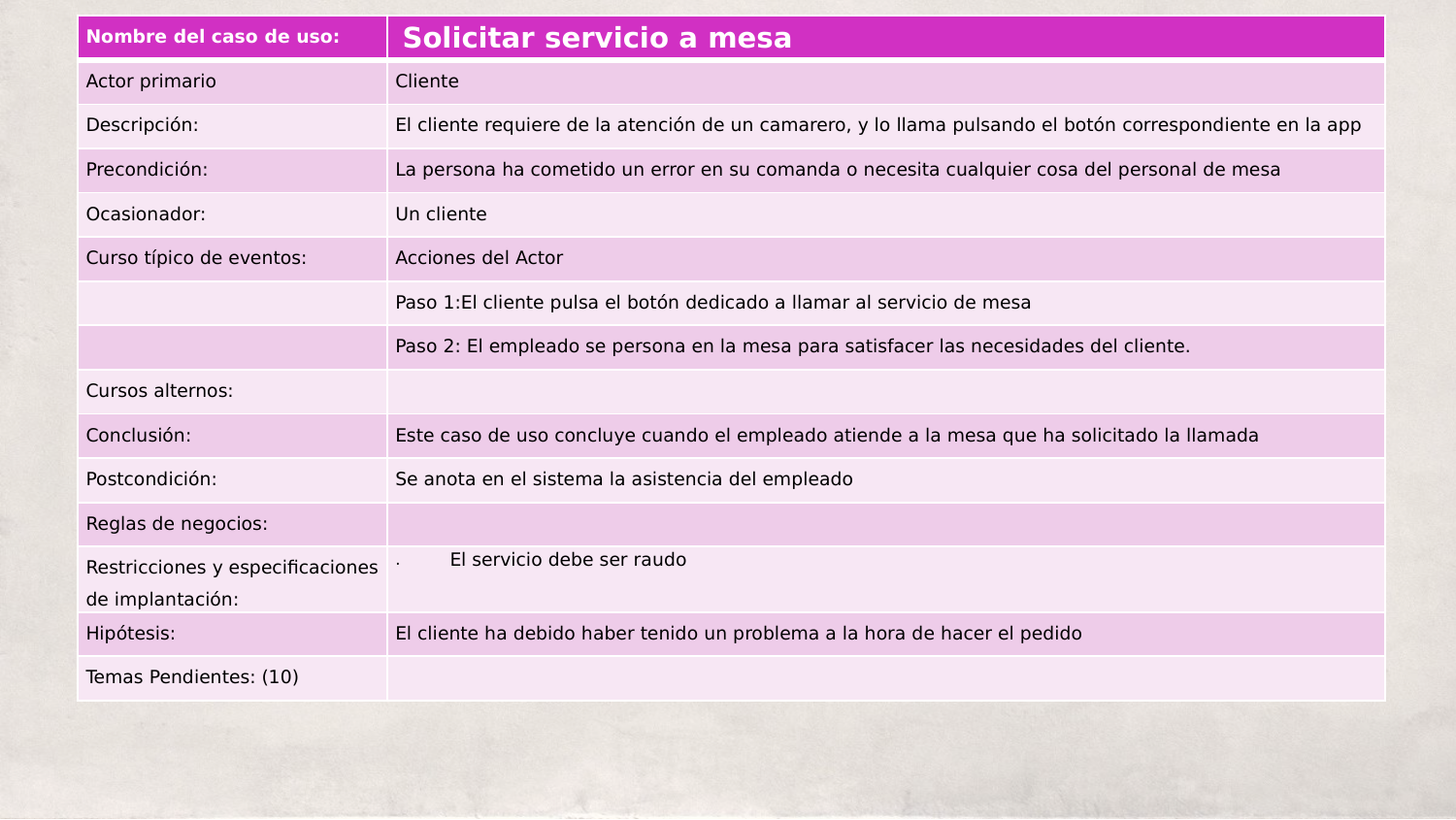

Solicitar servicio a mesa
| Nombre del caso de uso: |  |
| --- | --- |
| Actor primario | Cliente |
| Descripción: | El cliente requiere de la atención de un camarero, y lo llama pulsando el botón correspondiente en la app |
| Precondición: | La persona ha cometido un error en su comanda o necesita cualquier cosa del personal de mesa |
| Ocasionador: | Un cliente |
| Curso típico de eventos: | Acciones del Actor |
|  | Paso 1:El cliente pulsa el botón dedicado a llamar al servicio de mesa |
|  | Paso 2: El empleado se persona en la mesa para satisfacer las necesidades del cliente. |
| Cursos alternos: |  |
| Conclusión: | Este caso de uso concluye cuando el empleado atiende a la mesa que ha solicitado la llamada |
| Postcondición: | Se anota en el sistema la asistencia del empleado |
| Reglas de negocios: |  |
| Restricciones y especificaciones de implantación: | El servicio debe ser raudo |
| Hipótesis: | El cliente ha debido haber tenido un problema a la hora de hacer el pedido |
| Temas Pendientes: (10) |  |